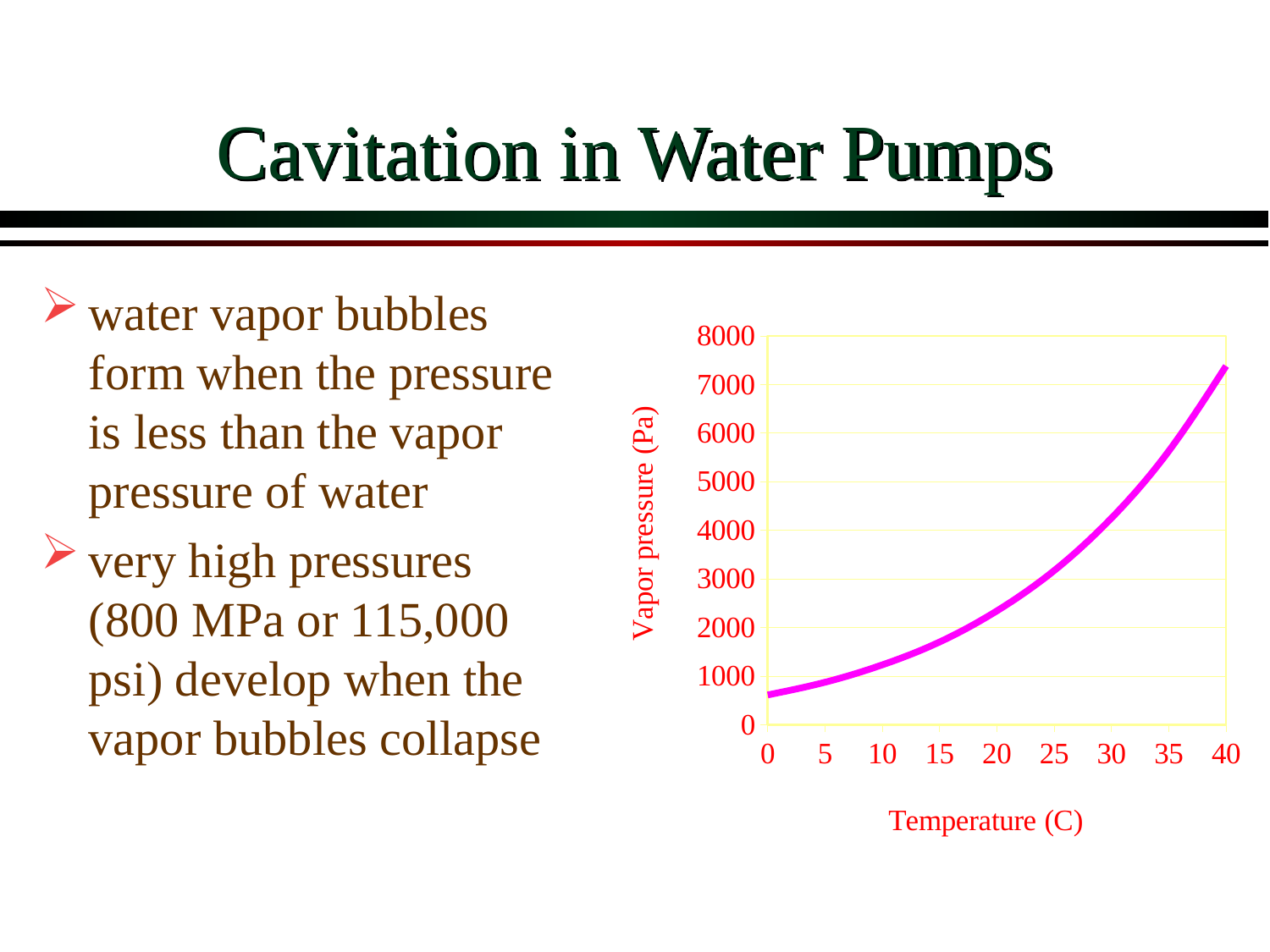

# Cavitation in Water Pumps
water vapor bubbles form when the pressure is less than the vapor pressure of water
very high pressures (800 MPa or 115,000 psi) develop when the vapor bubbles collapse

### Chart

| Category | Vapor pressure (Pa) |
|---|---|